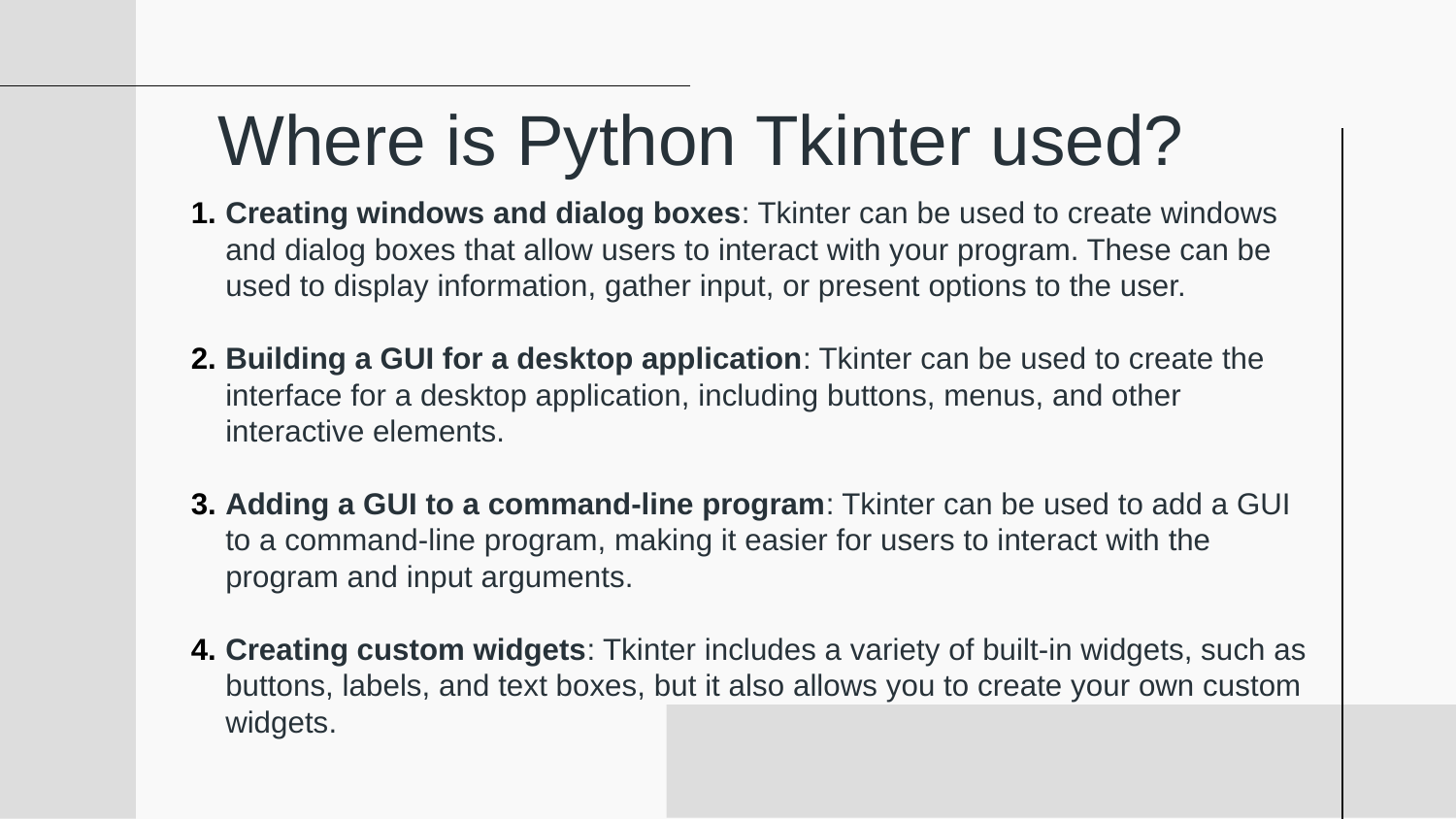

# Where is Python Tkinter used?
Creating windows and dialog boxes: Tkinter can be used to create windows and dialog boxes that allow users to interact with your program. These can be used to display information, gather input, or present options to the user.

Building a GUI for a desktop application: Tkinter can be used to create the interface for a desktop application, including buttons, menus, and other interactive elements.

Adding a GUI to a command-line program: Tkinter can be used to add a GUI to a command-line program, making it easier for users to interact with the program and input arguments.

Creating custom widgets: Tkinter includes a variety of built-in widgets, such as buttons, labels, and text boxes, but it also allows you to create your own custom widgets.